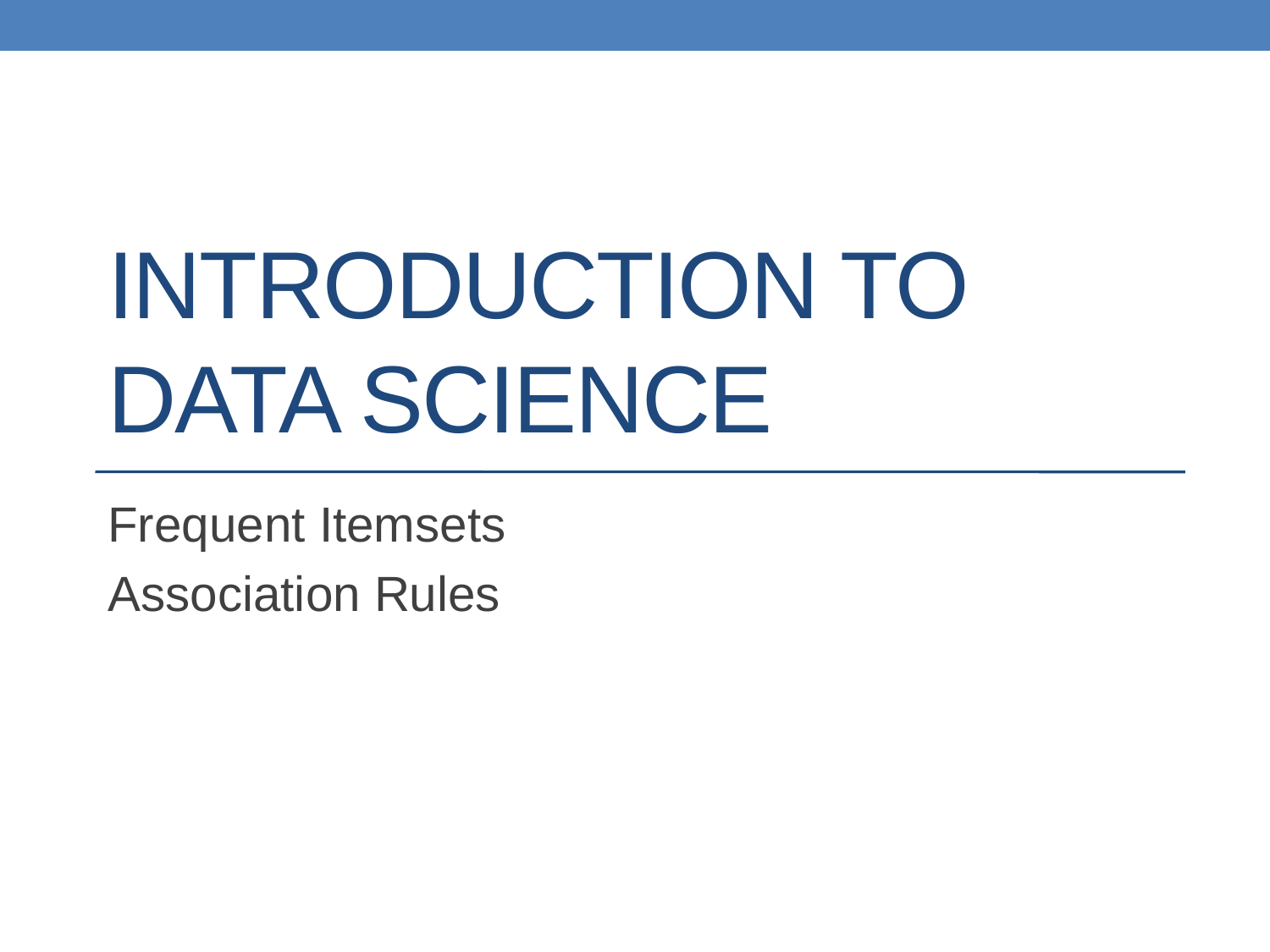

# Introduction to Data Science
Frequent Itemsets
Association Rules